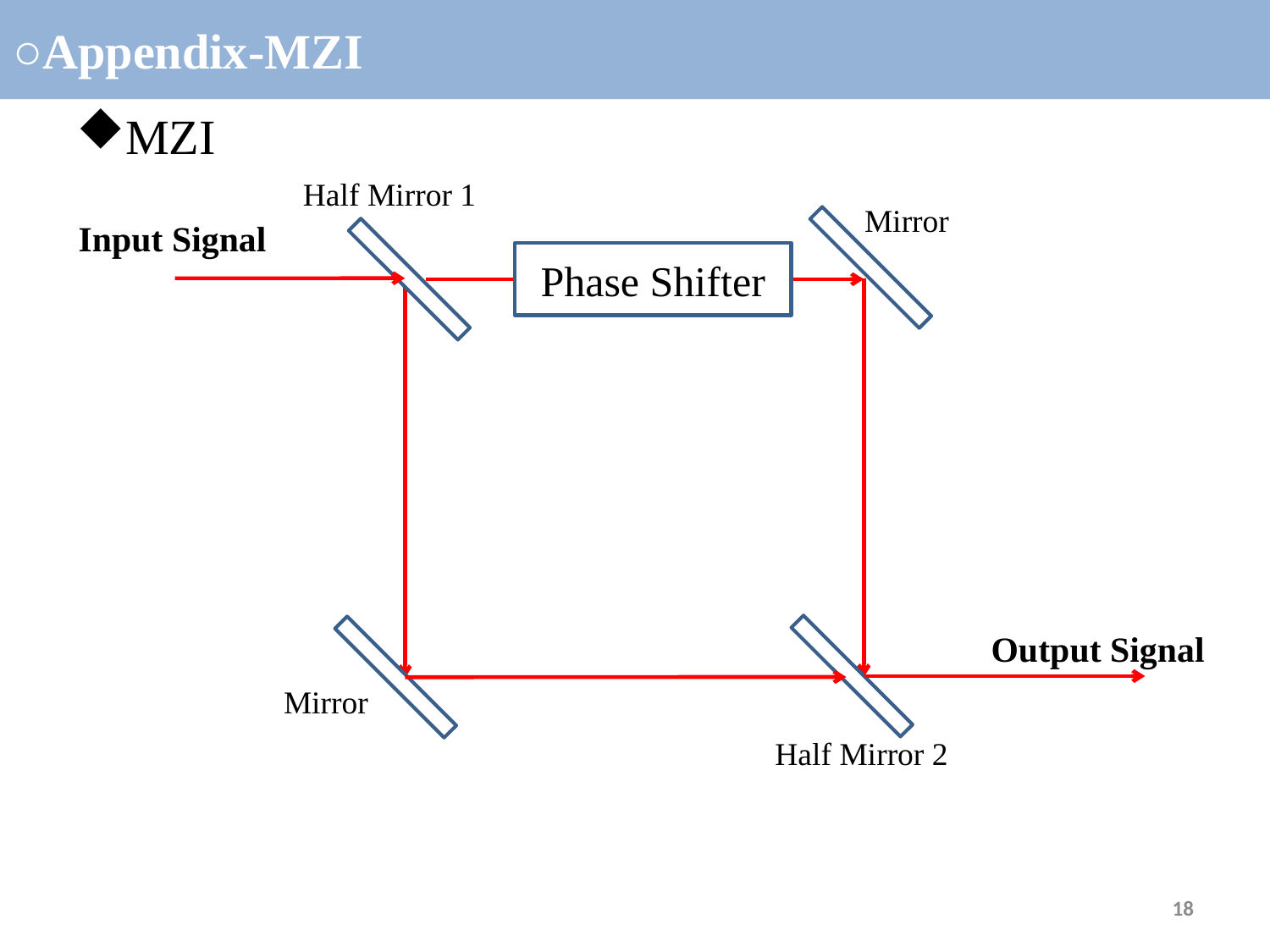

# ○Appendix-MZI
MZI

Half Mirror 1

Mirror
Input Signal
Phase Shifter
Output Signal
Mirror
Half Mirror 2
18